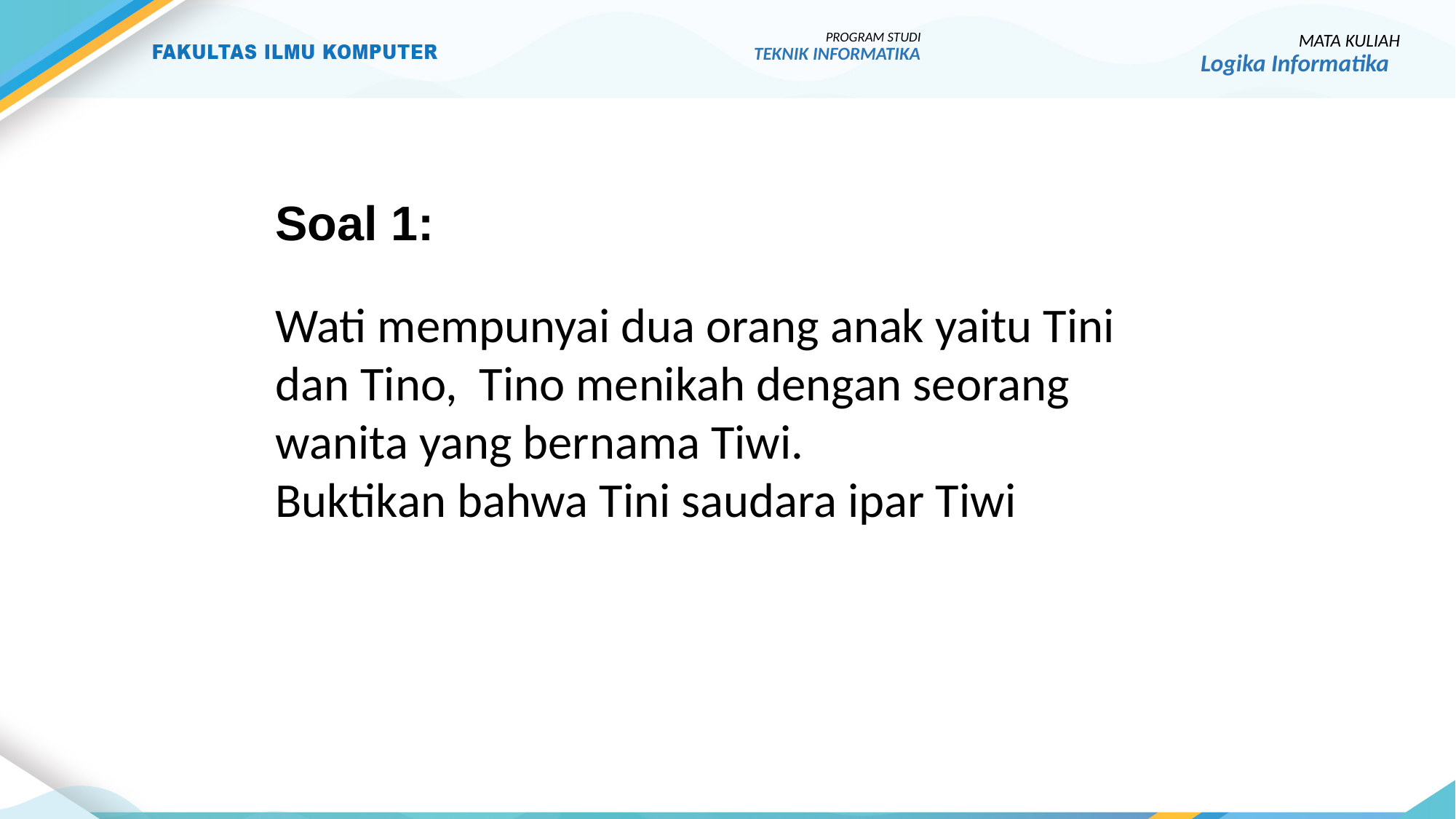

PROGRAM STUDI
TEKNIK INFORMATIKA
MATA KULIAH
Logika Informatika
Soal 1:
Wati mempunyai dua orang anak yaitu Tini dan Tino,  Tino menikah dengan seorang wanita yang bernama Tiwi.
Buktikan bahwa Tini saudara ipar Tiwi